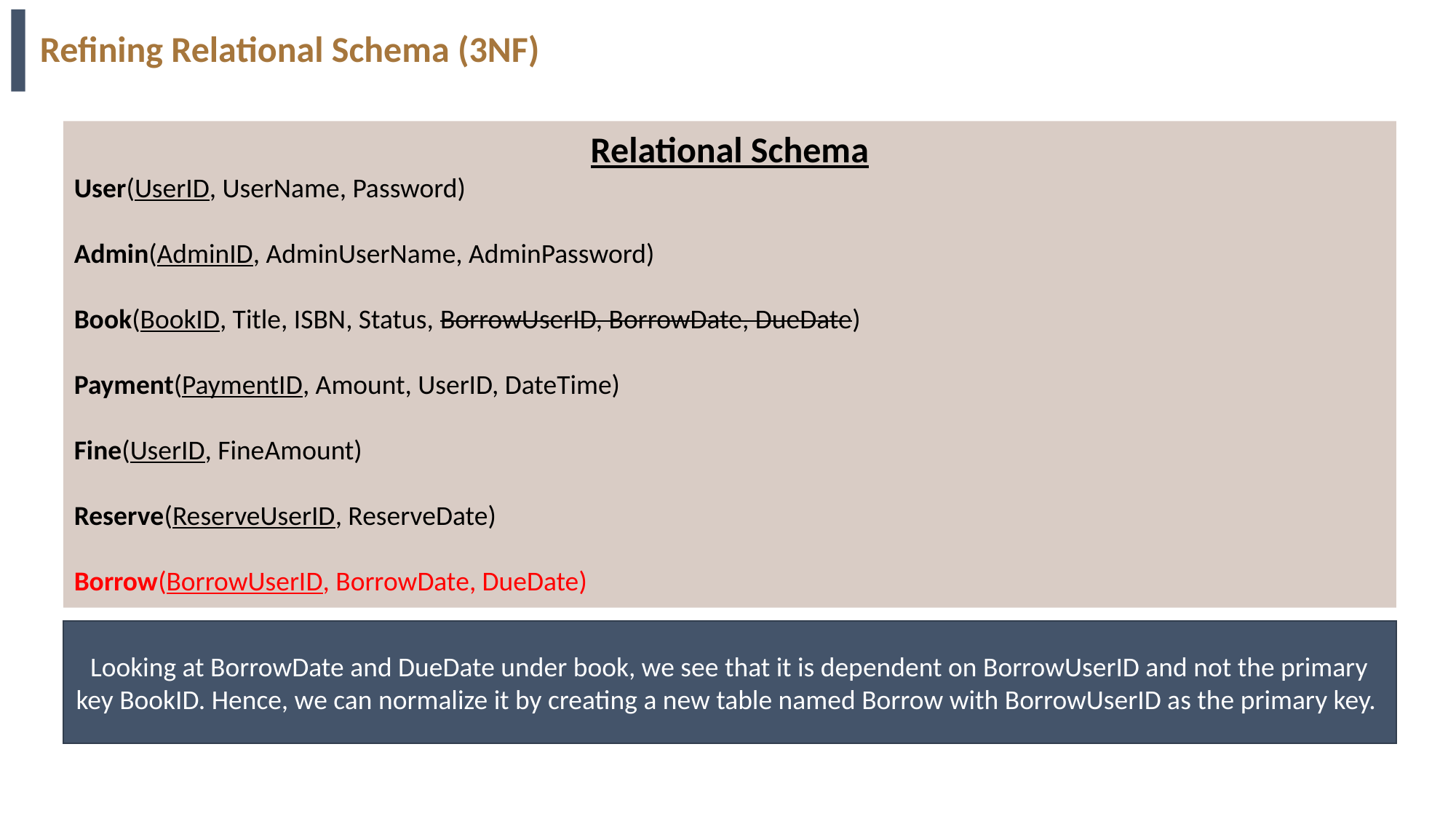

# Refining Relational Schema (3NF)
Relational Schema
User(UserID, UserName, Password)

Admin(AdminID, AdminUserName, AdminPassword)

Book(BookID, Title, ISBN, Status, BorrowUserID, BorrowDate, DueDate)

Payment(PaymentID, Amount, UserID, DateTime)

Fine(UserID, FineAmount)

Reserve(ReserveUserID, ReserveDate)

Borrow(BorrowUserID, BorrowDate, DueDate)

Looking at BorrowDate and DueDate under book, we see that it is dependent on BorrowUserID and not the primary key BookID. Hence, we can normalize it by creating a new table named Borrow with BorrowUserID as the primary key.